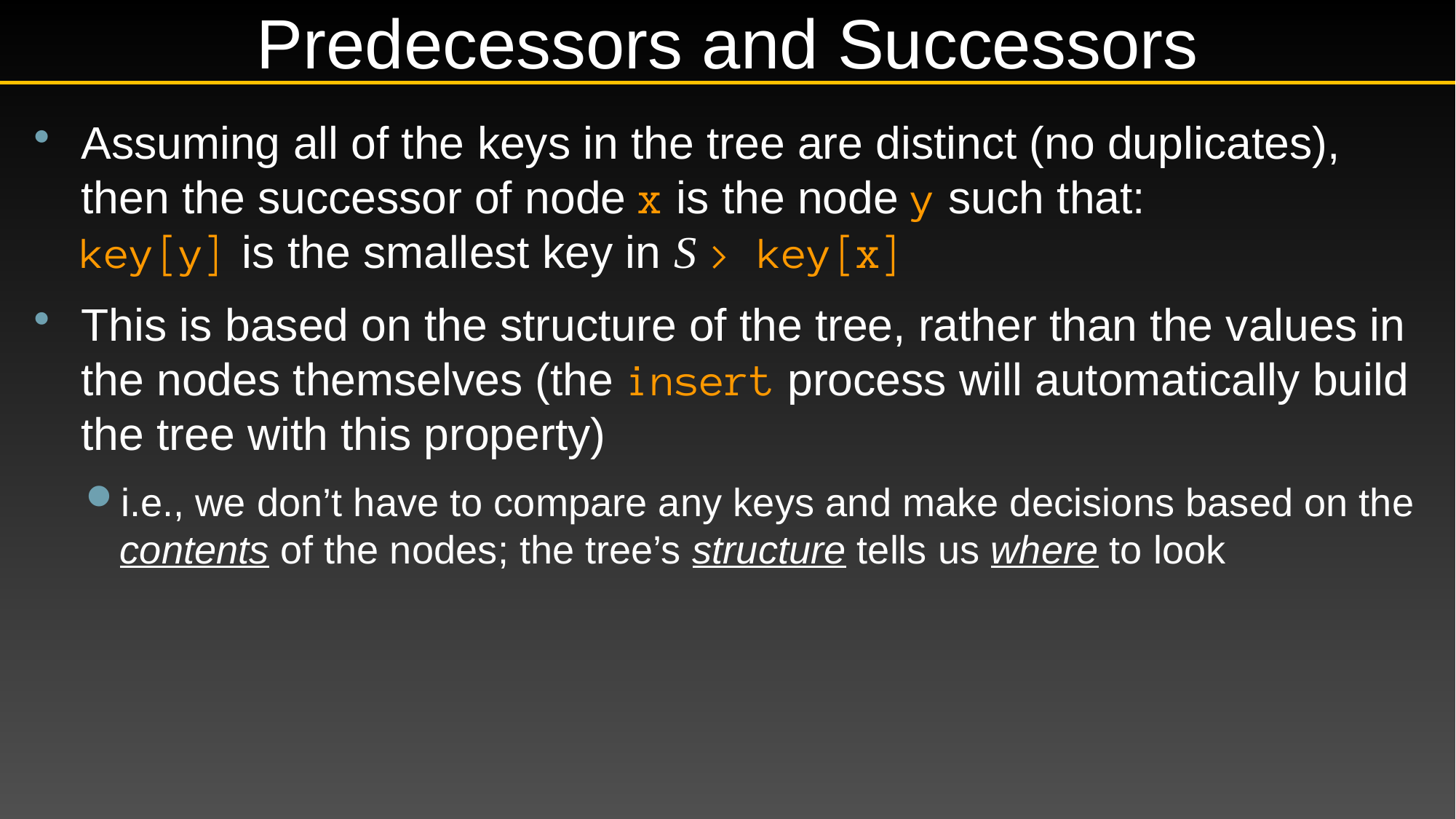

# Predecessors and Successors
Assuming all of the keys in the tree are distinct (no duplicates), then the successor of node x is the node y such that:
key[y] is the smallest key in S > key[x]
This is based on the structure of the tree, rather than the values in the nodes themselves (the insert process will automatically build the tree with this property)
i.e., we don’t have to compare any keys and make decisions based on the contents of the nodes; the tree’s structure tells us where to look